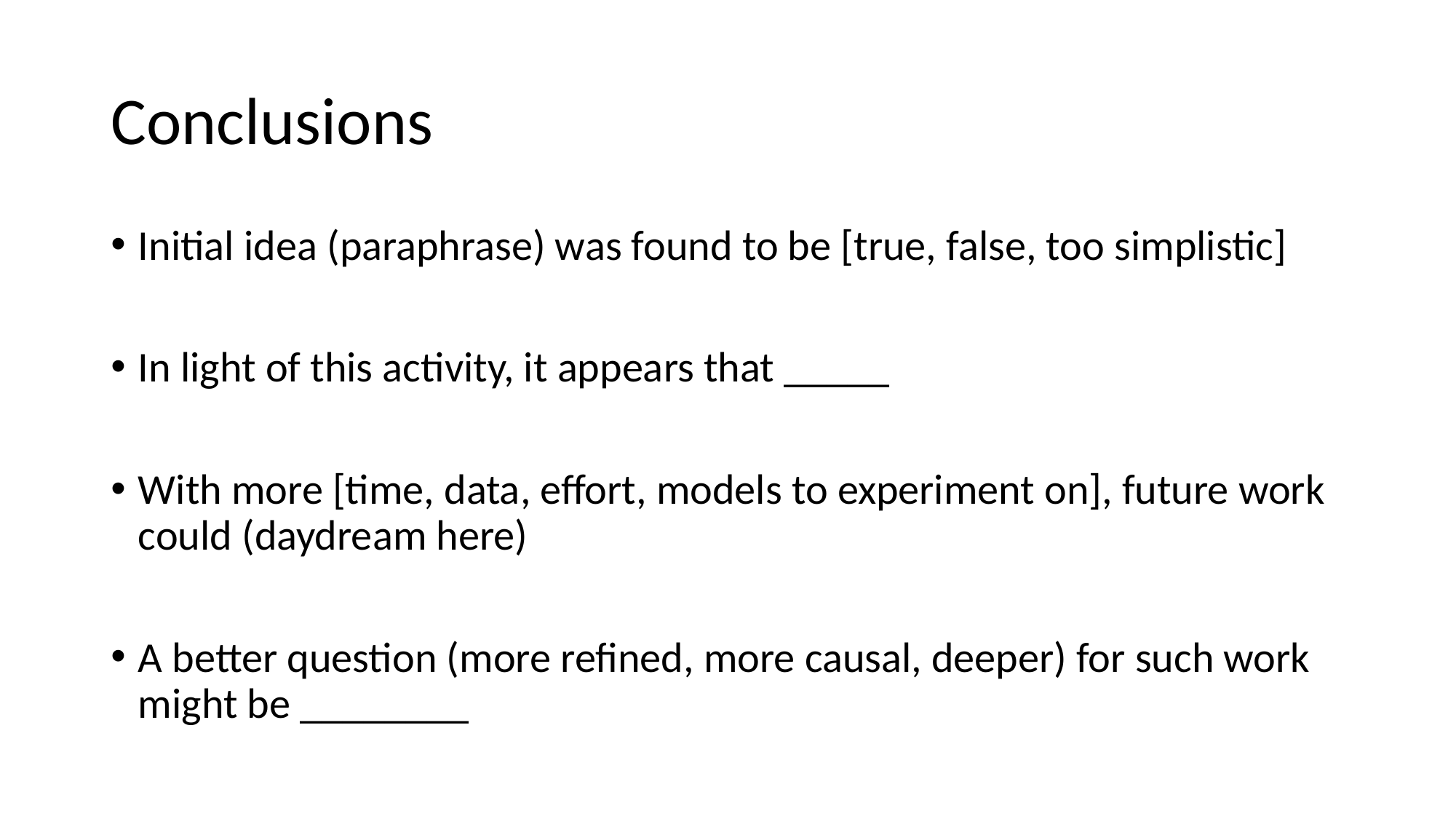

# Conclusions
Initial idea (paraphrase) was found to be [true, false, too simplistic]

In light of this activity, it appears that _____

With more [time, data, effort, models to experiment on], future work could (daydream here)

A better question (more refined, more causal, deeper) for such work might be ________